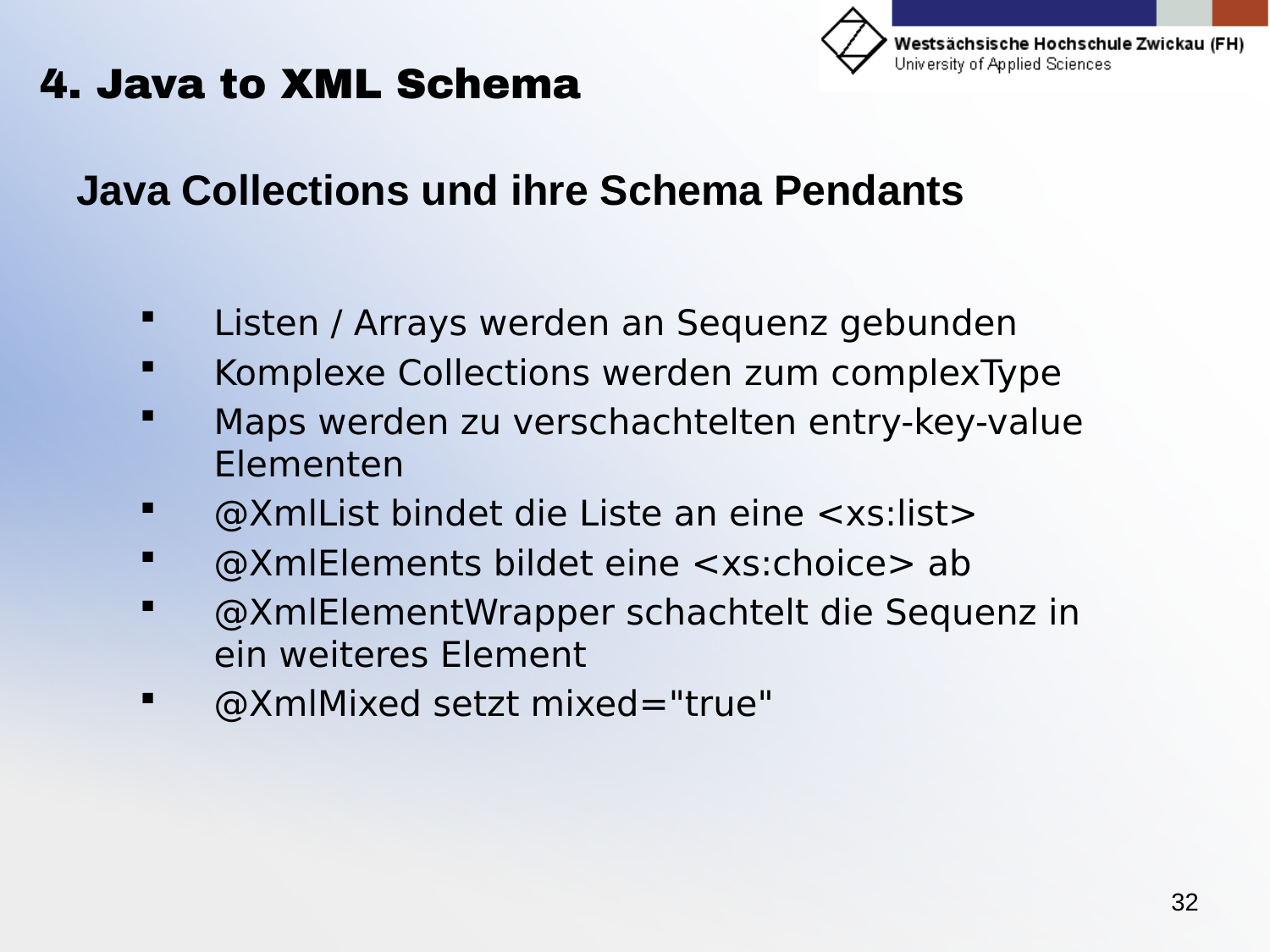

# 4. Java to XML Schema
Java Collections und ihre Schema Pendants

Listen / Arrays werden an Sequenz gebunden
Komplexe Collections werden zum complexType
Maps werden zu verschachtelten entry-key-value Elementen
@XmlList bindet die Liste an eine <xs:list>
@XmlElements bildet eine <xs:choice> ab
@XmlElementWrapper schachtelt die Sequenz in ein weiteres Element
@XmlMixed setzt mixed="true"

32